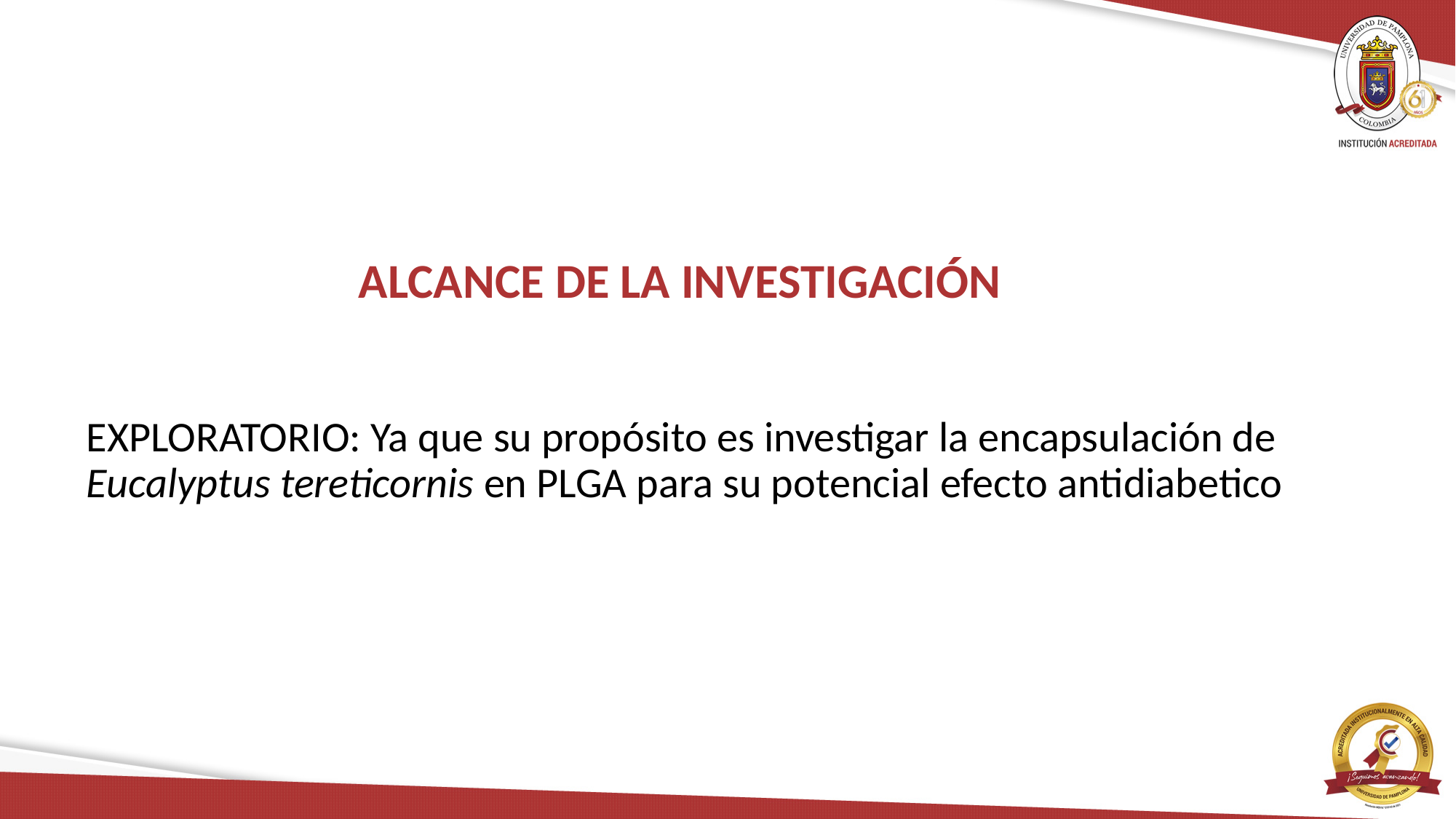

# ALCANCE DE LA INVESTIGACIÓN
EXPLORATORIO: Ya que su propósito es investigar la encapsulación de Eucalyptus tereticornis en PLGA para su potencial efecto antidiabetico